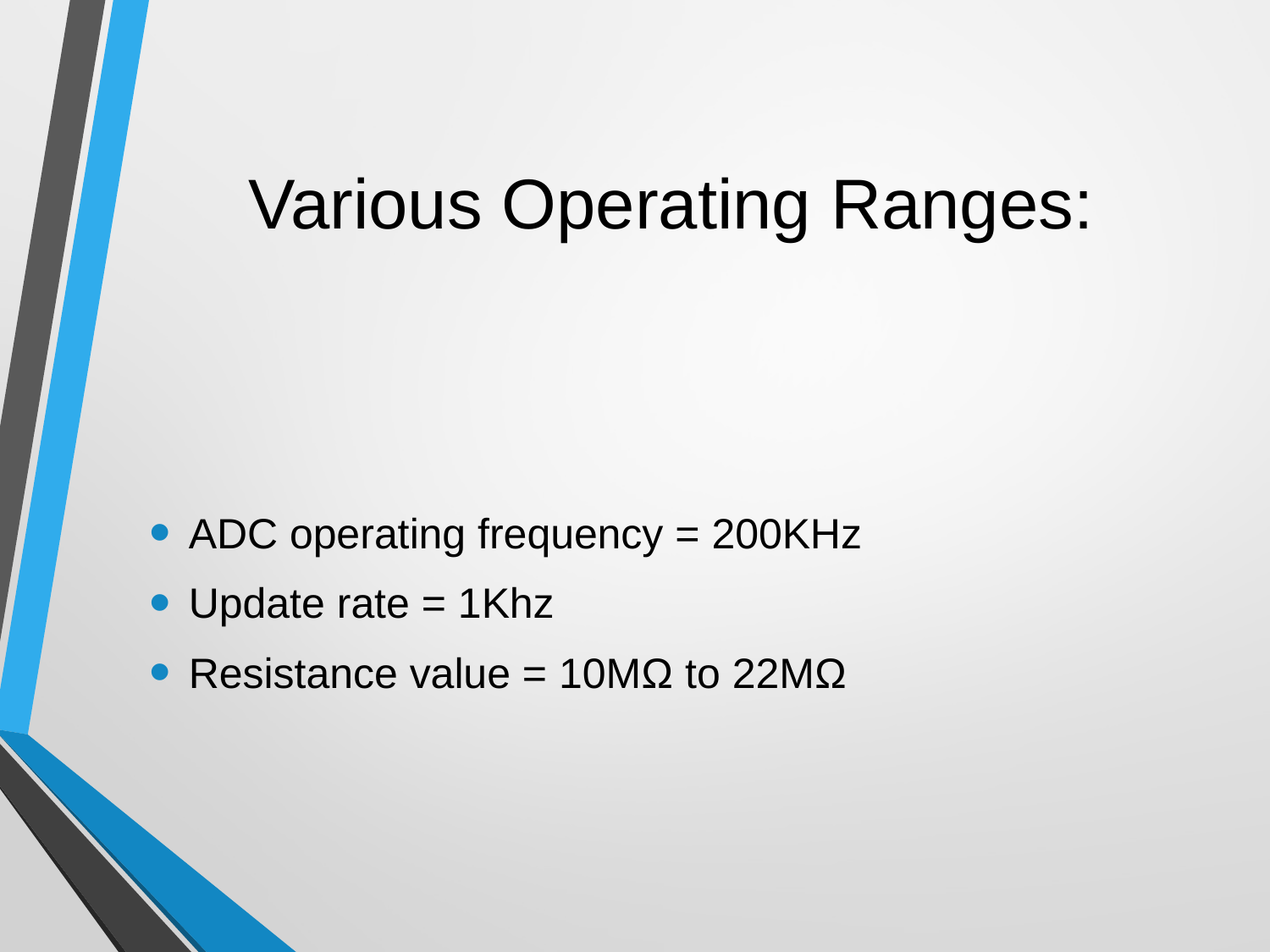

# Various Operating Ranges:
ADC operating frequency = 200KHz
Update rate = 1Khz
Resistance value = 10MΩ to 22MΩ